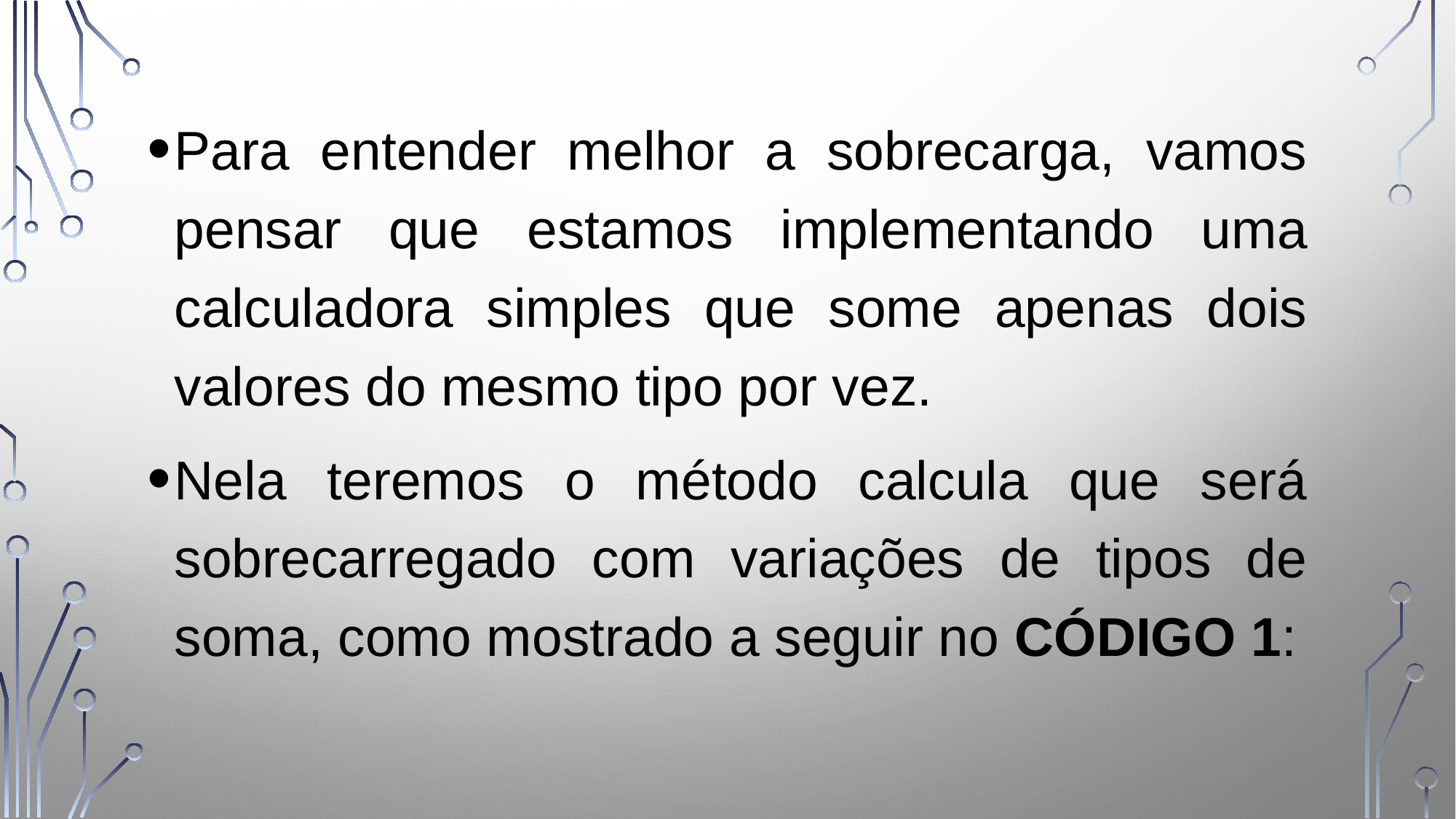

Para entender melhor a sobrecarga, vamos pensar que estamos implementando uma calculadora simples que some apenas dois valores do mesmo tipo por vez.
Nela teremos o método calcula que será sobrecarregado com variações de tipos de soma, como mostrado a seguir no CÓDIGO 1:

25